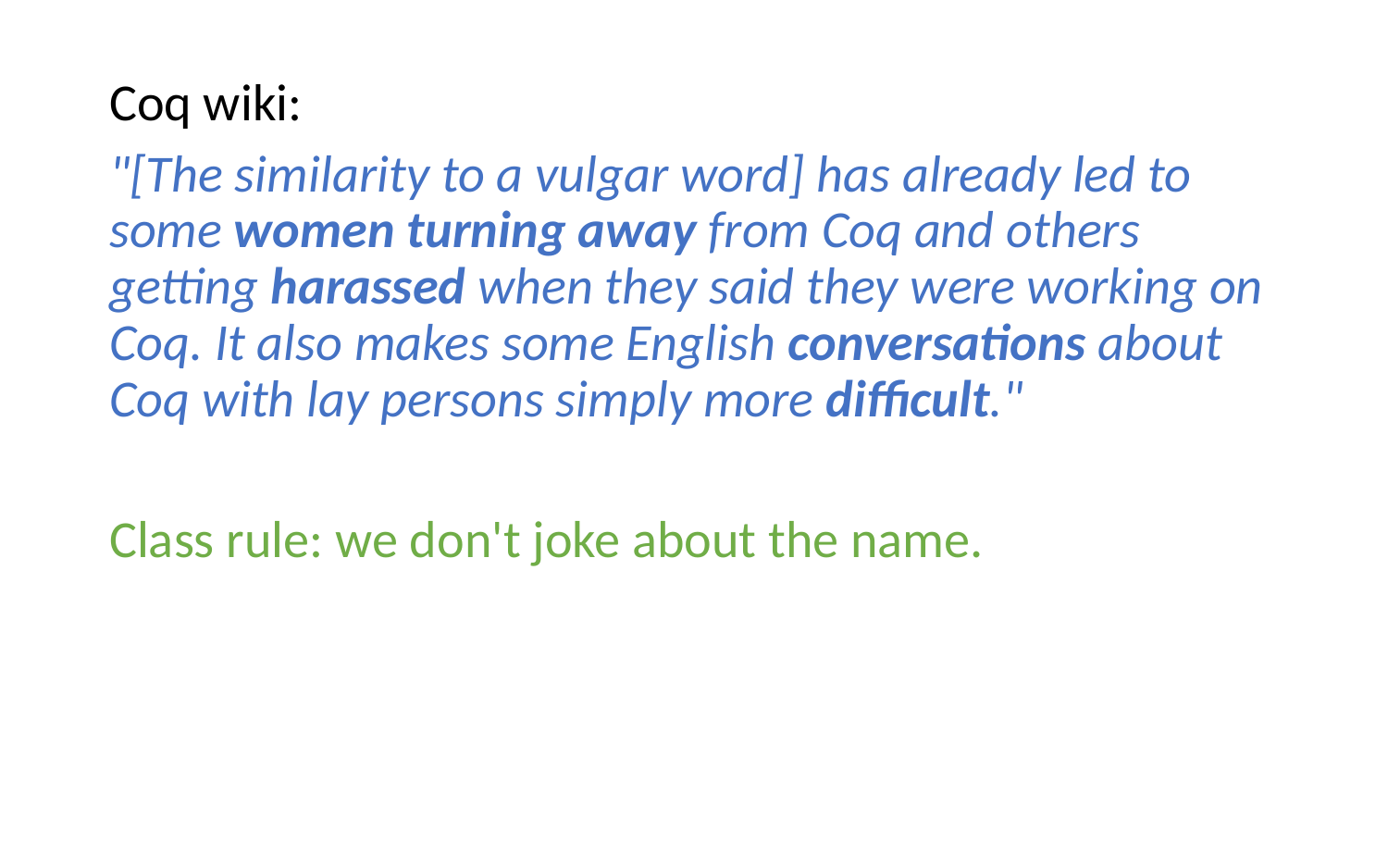

Coq wiki:
"[The similarity to a vulgar word] has already led to some women turning away from Coq and others getting harassed when they said they were working on Coq. It also makes some English conversations about Coq with lay persons simply more difficult."

Class rule: we don't joke about the name.